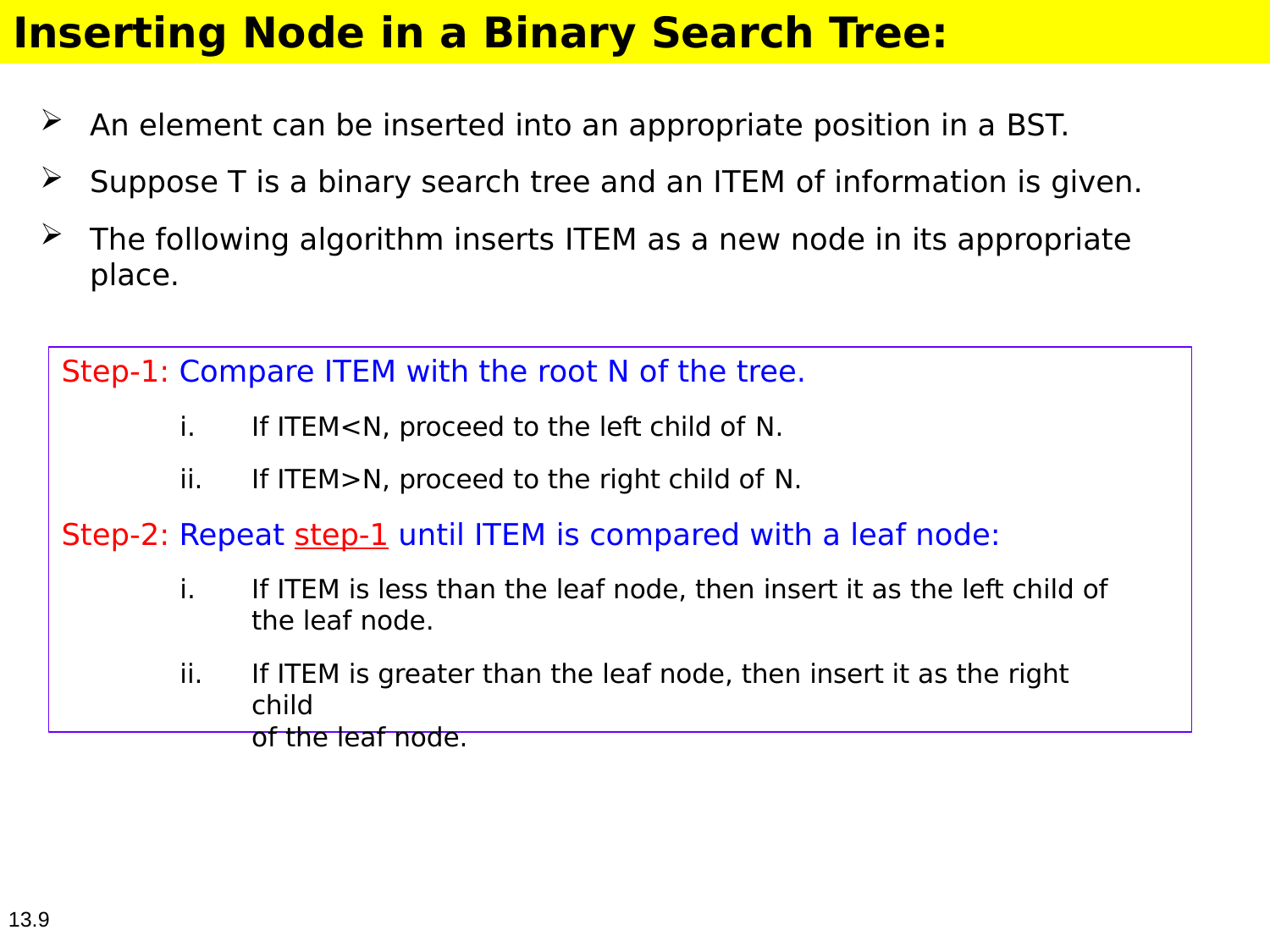

# Inserting Node in a Binary Search Tree:
An element can be inserted into an appropriate position in a BST.
Suppose T is a binary search tree and an ITEM of information is given.
The following algorithm inserts ITEM as a new node in its appropriate
place.

Step-1: Compare ITEM with the root N of the tree.
If ITEM<N, proceed to the left child of N.
If ITEM>N, proceed to the right child of N.
Step-2: Repeat step-1 until ITEM is compared with a leaf node:
If ITEM is less than the leaf node, then insert it as the left child of  the leaf node.
If ITEM is greater than the leaf node, then insert it as the right child
of the leaf node.

13.9